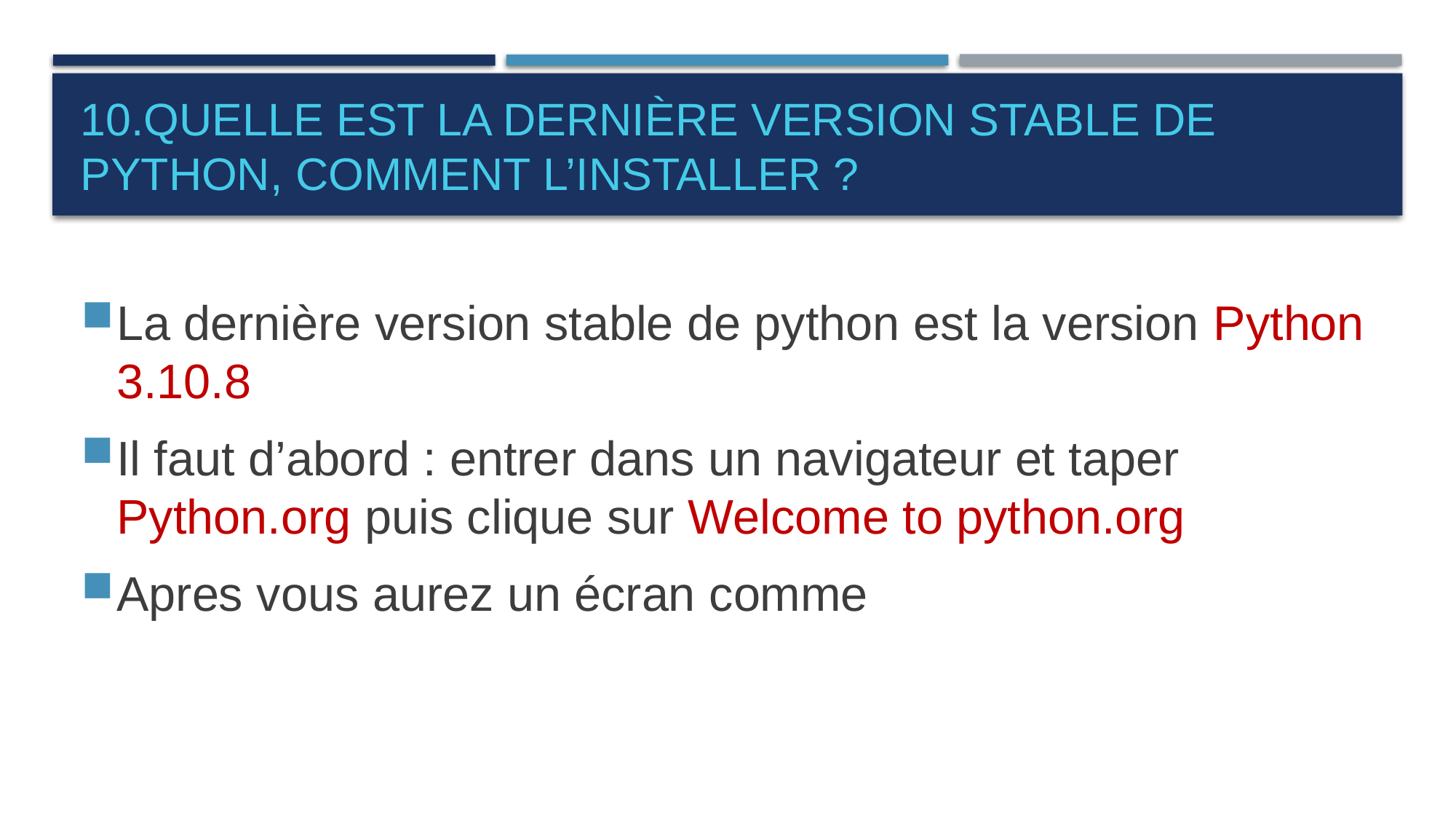

# 10.Quelle est la dernière version stable de Python, comment l’installer ?
La dernière version stable de python est la version Python 3.10.8
Il faut d’abord : entrer dans un navigateur et taper Python.org puis clique sur Welcome to python.org
Apres vous aurez un écran comme